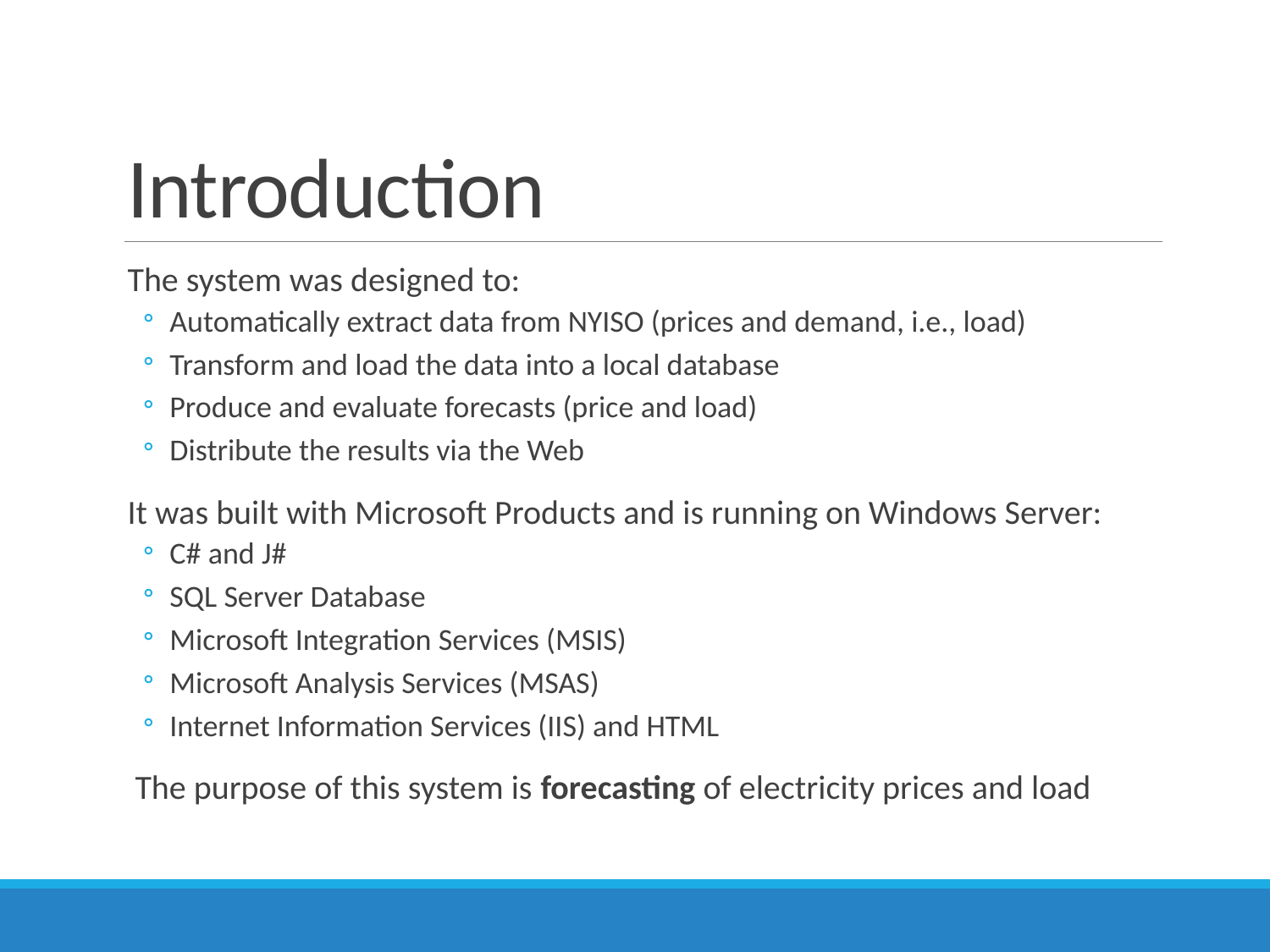

# Introduction
The system was designed to:
Automatically extract data from NYISO (prices and demand, i.e., load)
Transform and load the data into a local database
Produce and evaluate forecasts (price and load)
Distribute the results via the Web
It was built with Microsoft Products and is running on Windows Server:
C# and J#
SQL Server Database
Microsoft Integration Services (MSIS)
Microsoft Analysis Services (MSAS)
Internet Information Services (IIS) and HTML
 The purpose of this system is forecasting of electricity prices and load